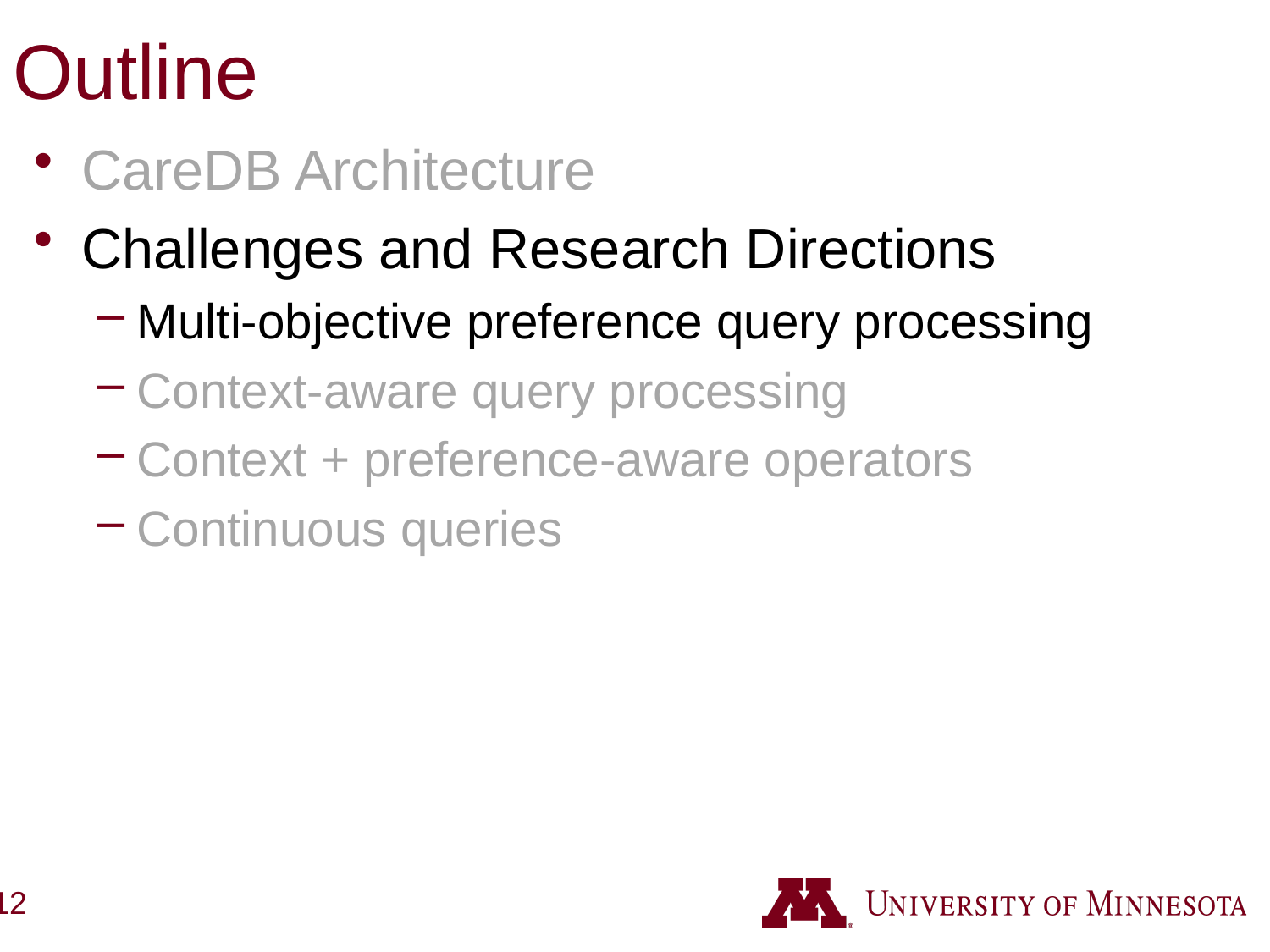

# Outline
CareDB Architecture
Challenges and Research Directions
Multi-objective preference query processing
Context-aware query processing
Context + preference-aware operators
Continuous queries